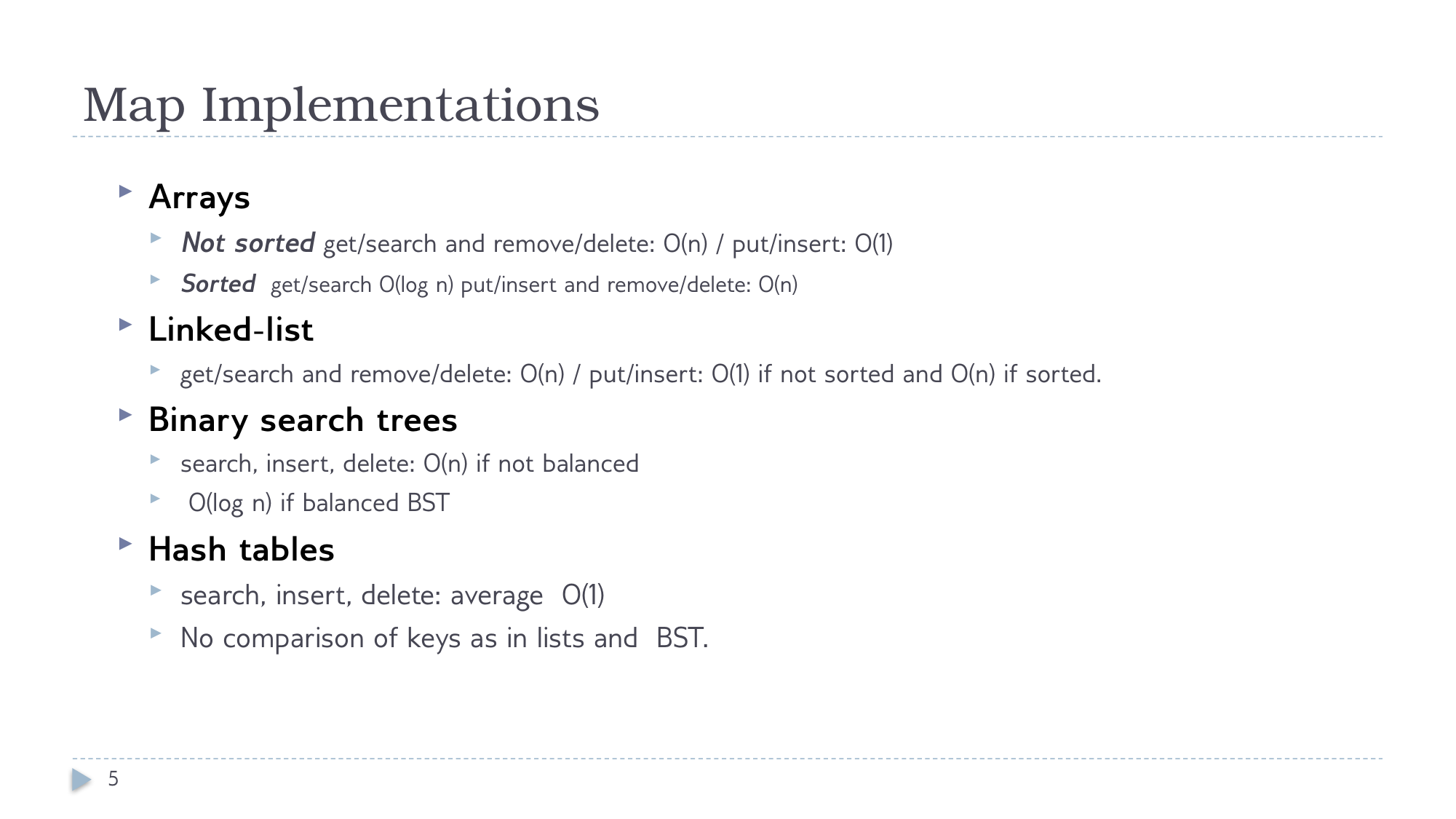

# Map Implementations
Arrays
Not sorted get/search and remove/delete: O(n) / put/insert: O(1)
Sorted  get/search O(log n) put/insert and remove/delete: O(n)
Linked-list
get/search and remove/delete: O(n) / put/insert: O(1) if not sorted and O(n) if sorted.
Binary search trees
search, insert, delete: O(n) if not balanced
 O(log n) if balanced BST
Hash tables
search, insert, delete: average  O(1)
No comparison of keys as in lists and  BST.

5